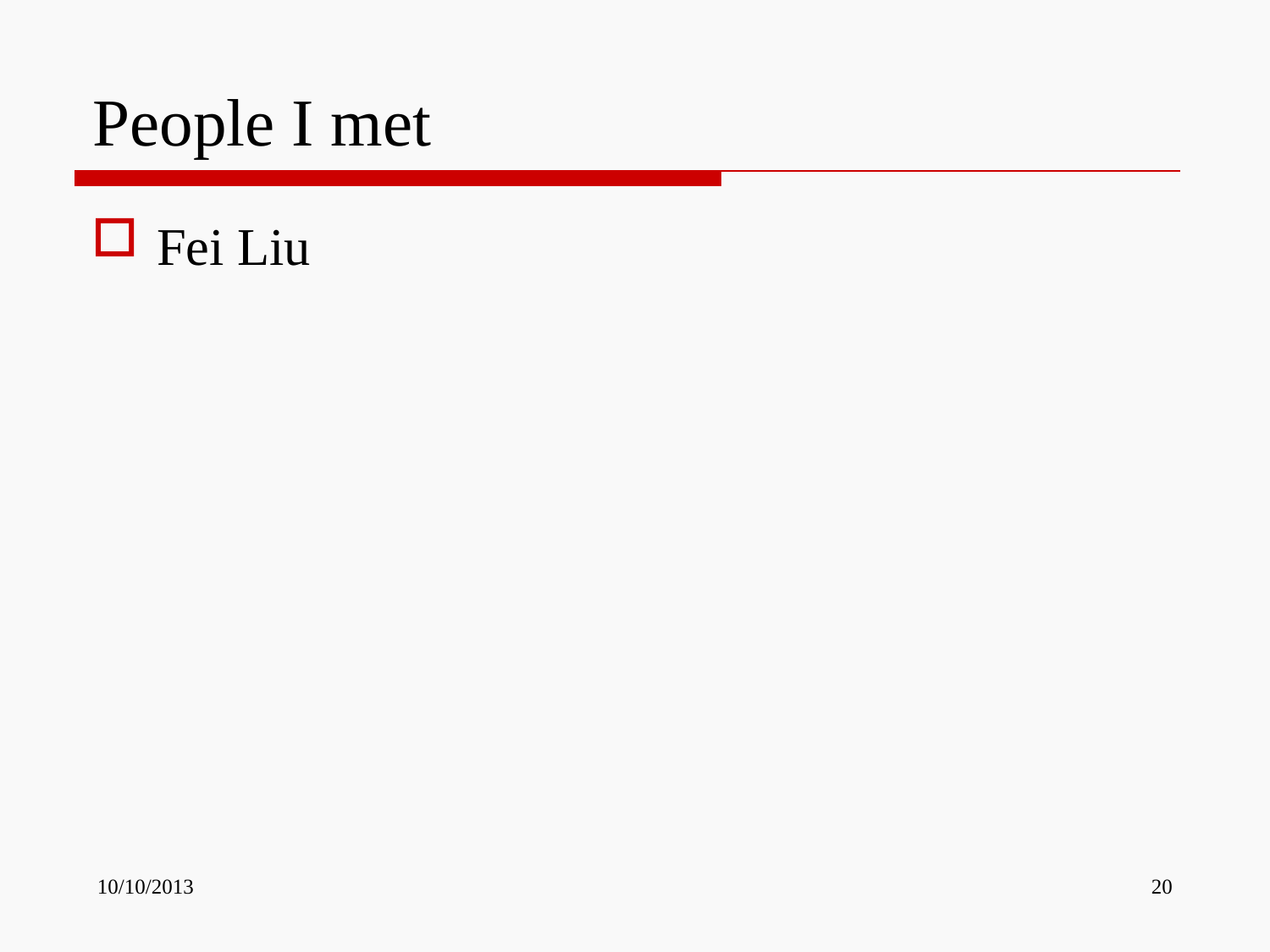

# People I met
Fei Liu

10/10/2013
20